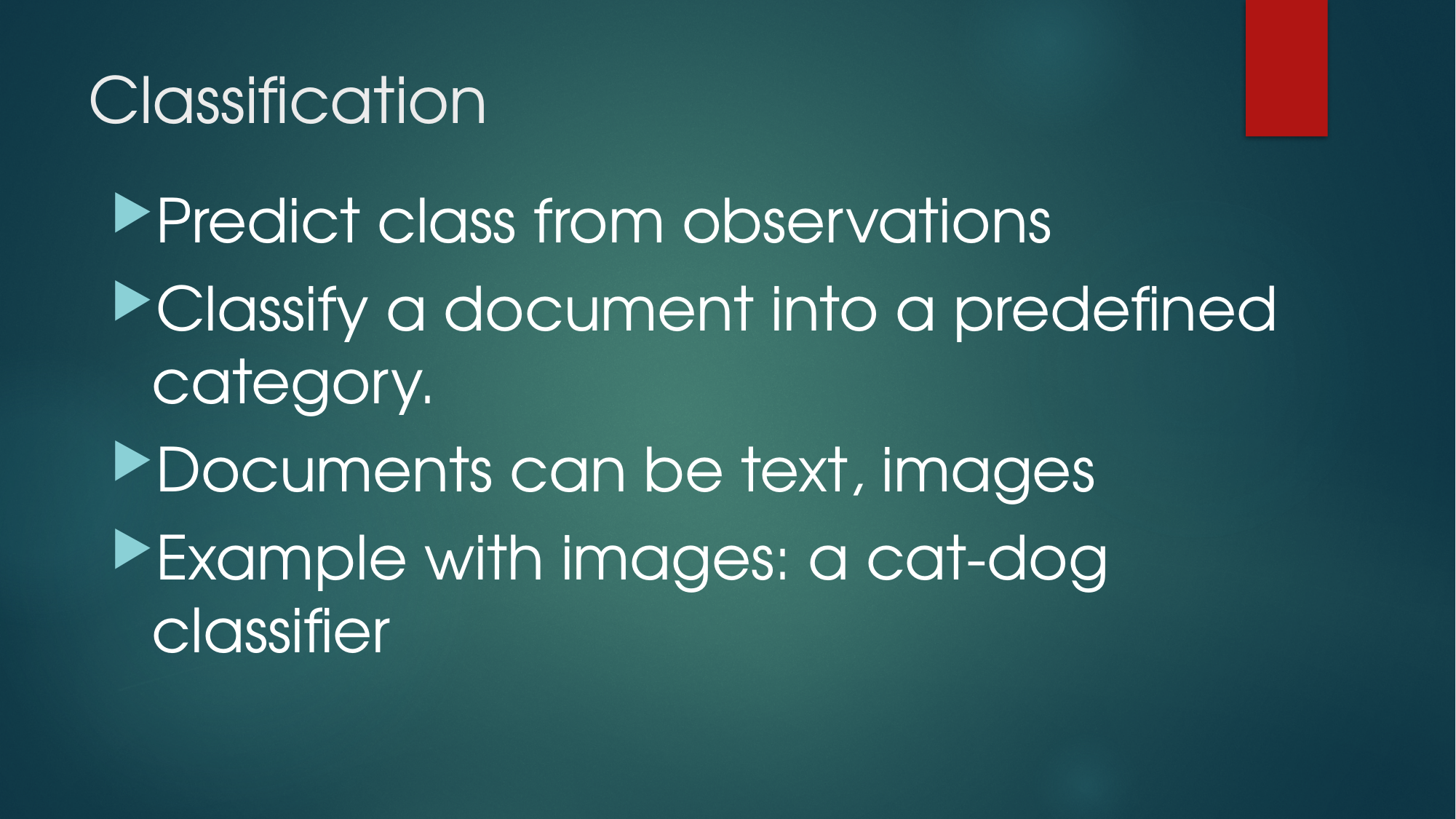

# Classification
Predict class from observations
Classify a document into a predefined category.
Documents can be text, images
Example with images: a cat-dog classifier